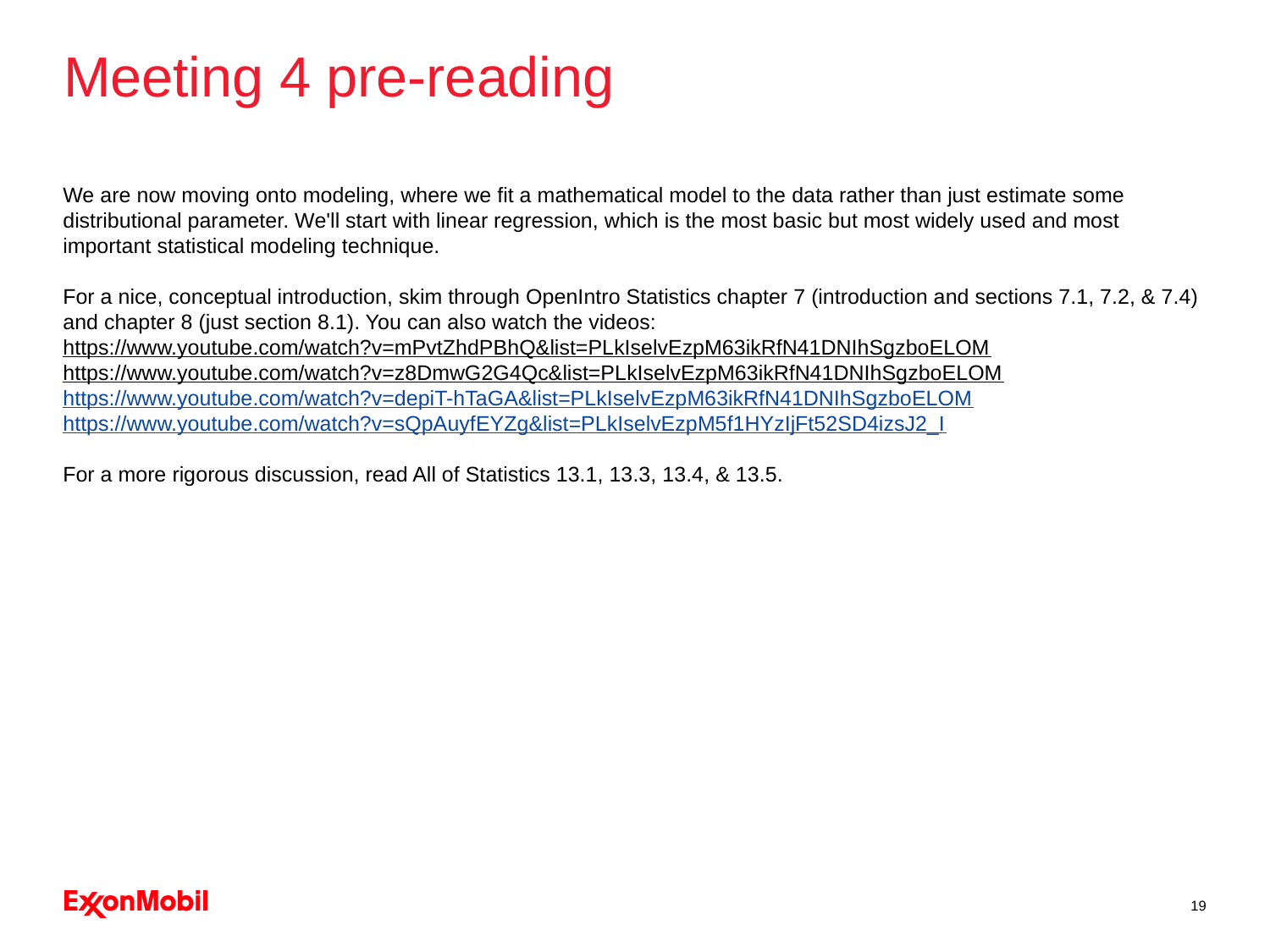

# Meeting 4 pre-reading
We are now moving onto modeling, where we fit a mathematical model to the data rather than just estimate some distributional parameter. We'll start with linear regression, which is the most basic but most widely used and most important statistical modeling technique.
For a nice, conceptual introduction, skim through OpenIntro Statistics chapter 7 (introduction and sections 7.1, 7.2, & 7.4) and chapter 8 (just section 8.1). You can also watch the videos:
https://www.youtube.com/watch?v=mPvtZhdPBhQ&list=PLkIselvEzpM63ikRfN41DNIhSgzboELOM
https://www.youtube.com/watch?v=z8DmwG2G4Qc&list=PLkIselvEzpM63ikRfN41DNIhSgzboELOM
https://www.youtube.com/watch?v=depiT-hTaGA&list=PLkIselvEzpM63ikRfN41DNIhSgzboELOM
https://www.youtube.com/watch?v=sQpAuyfEYZg&list=PLkIselvEzpM5f1HYzIjFt52SD4izsJ2_I
For a more rigorous discussion, read All of Statistics 13.1, 13.3, 13.4, & 13.5.
19